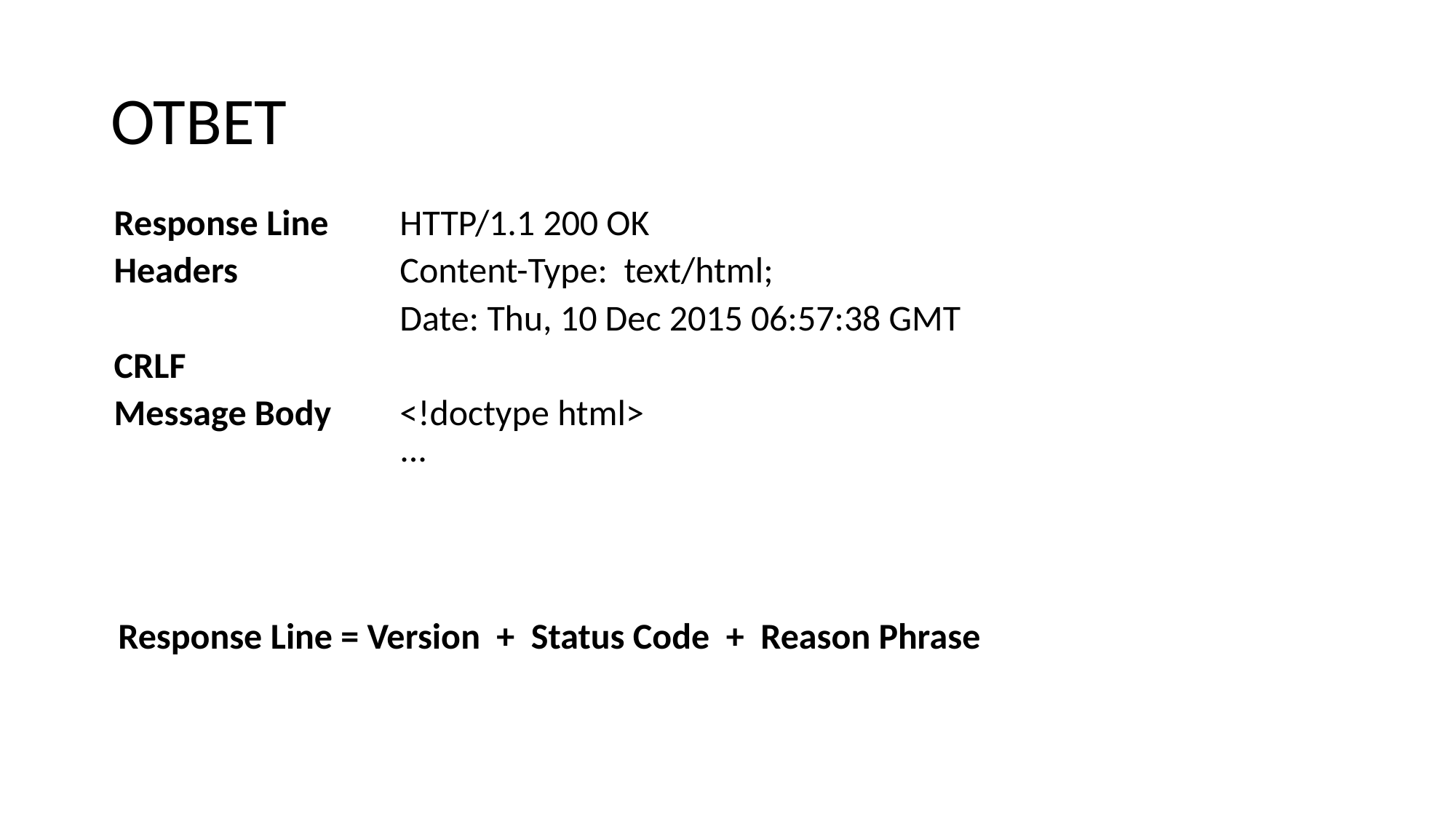

ОТВЕТ
| Response Line | HTTP/1.1 200 OK |
| --- | --- |
| Headers | Content-Type: text/html; |
|  | Date: Thu, 10 Dec 2015 06:57:38 GMT |
| CRLF |  |
| Message Body | <!doctype html> ... |
Response Line = Version  +  Status Code  +  Reason Phrase